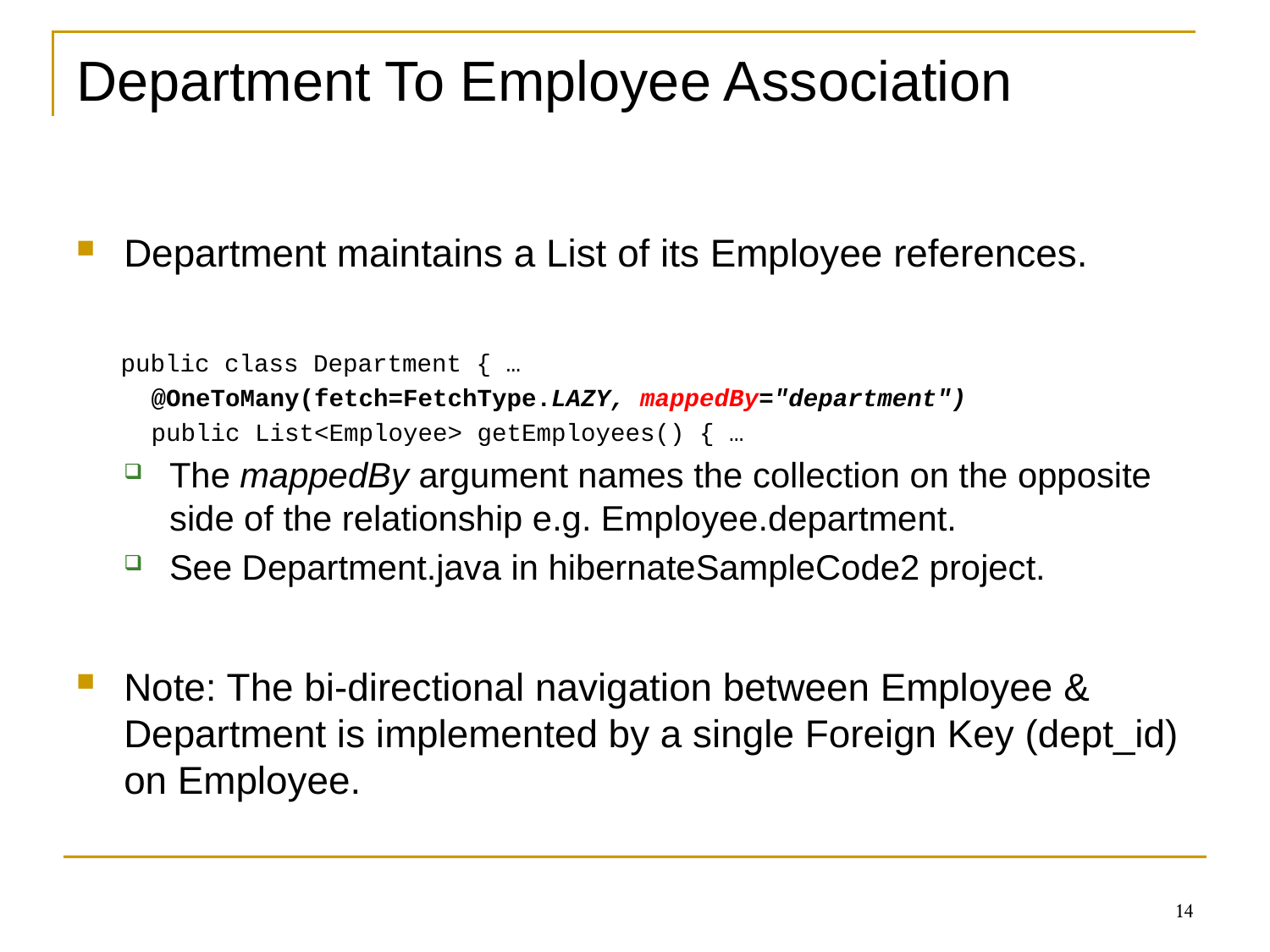

# Department To Employee Association
Department maintains a List of its Employee references.

   public class Department { …
  @OneToMany(fetch=FetchType.LAZY, mappedBy="department")
  public List<Employee> getEmployees() { …
The mappedBy argument names the collection on the opposite side of the relationship e.g. Employee.department.
See Department.java in hibernateSampleCode2 project.

Note: The bi-directional navigation between Employee & Department is implemented by a single Foreign Key (dept_id) on Employee.
14